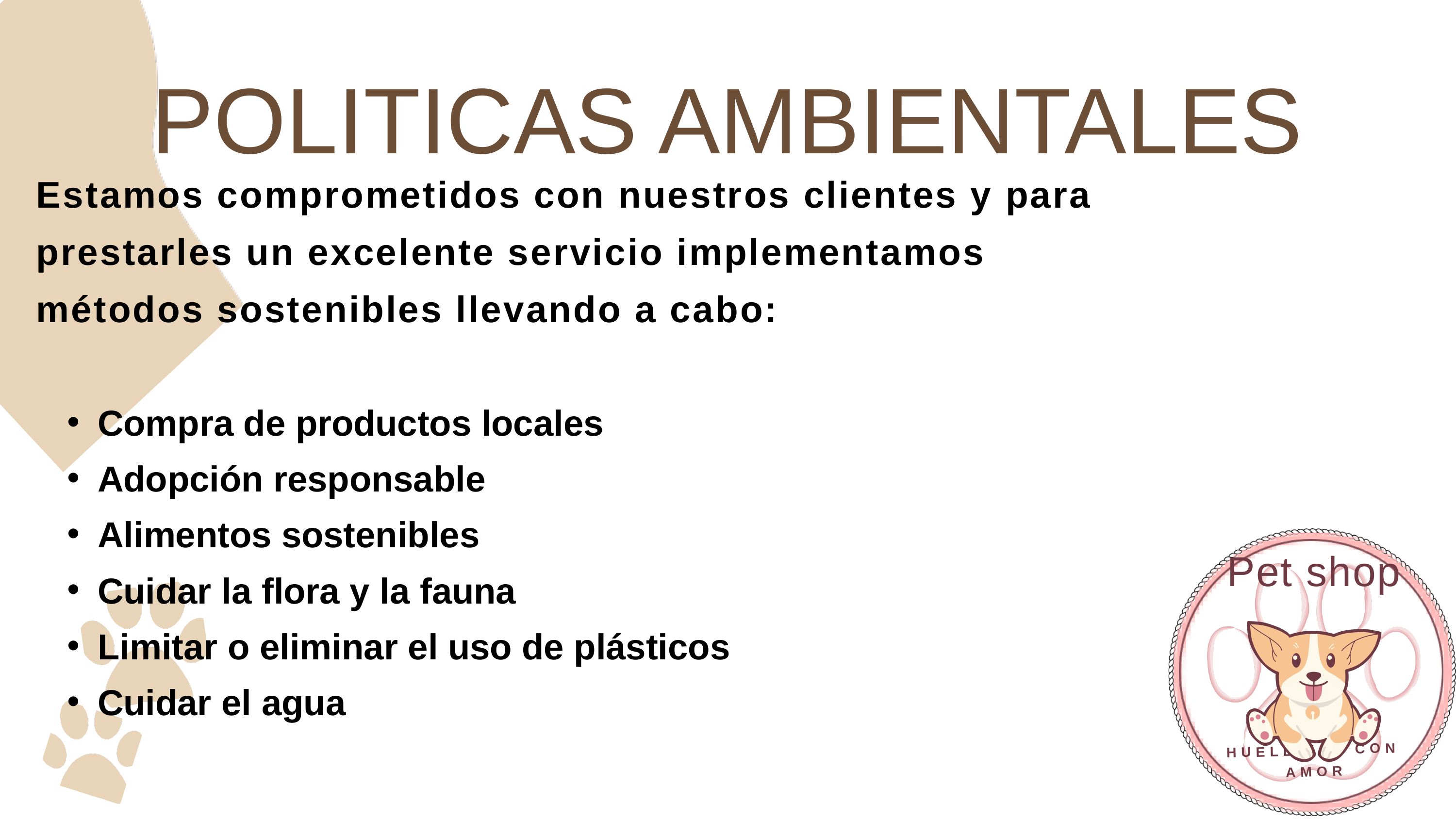

POLITICAS AMBIENTALES
Estamos comprometidos con nuestros clientes y para prestarles un excelente servicio implementamos métodos sostenibles llevando a cabo:

Compra de productos locales
Adopción responsable
Alimentos sostenibles
Cuidar la flora y la fauna
Limitar o eliminar el uso de plásticos
Cuidar el agua

Pet shop

HUELLITAS CON AMOR